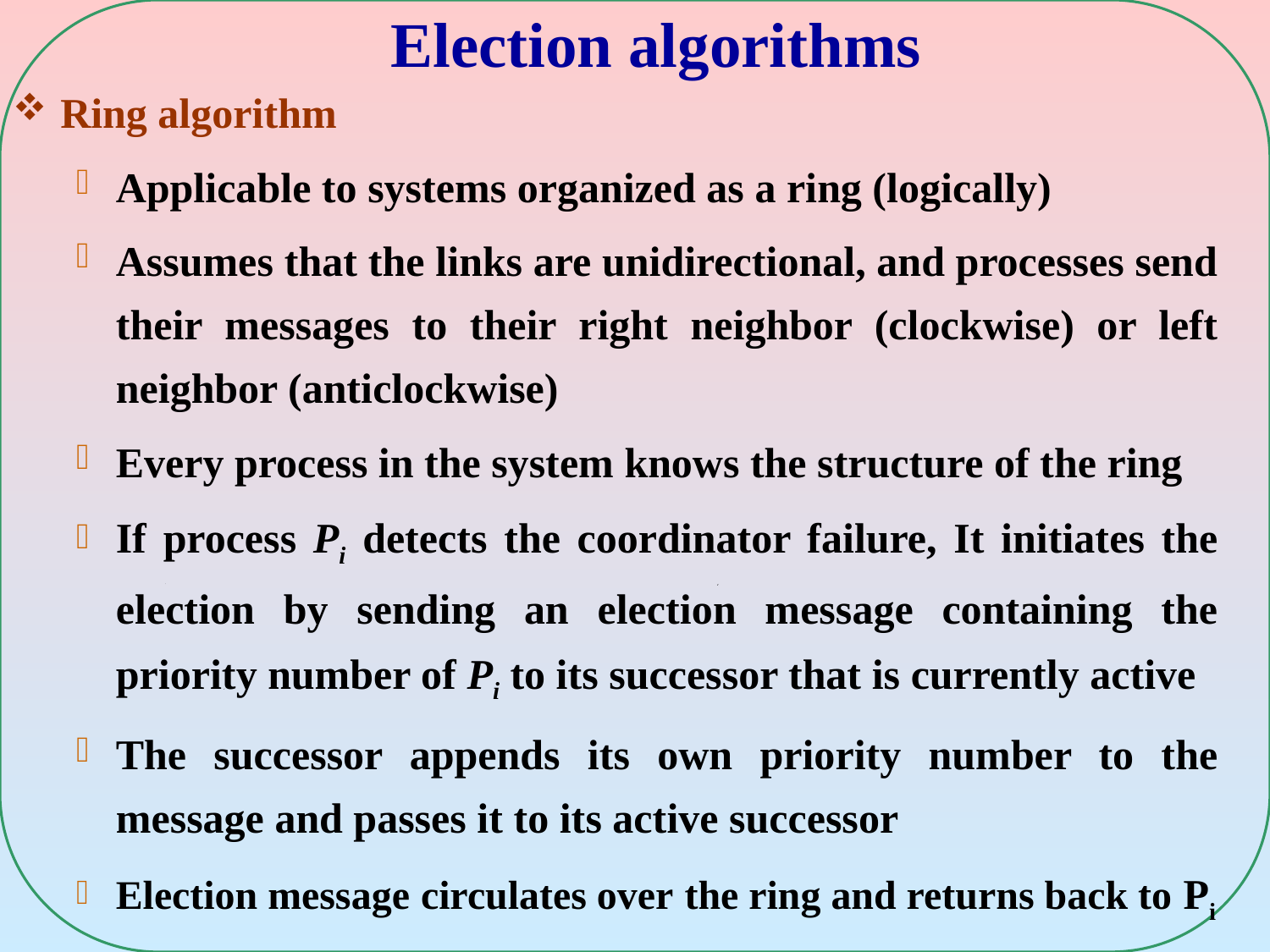

# Election algorithms
Ring algorithm
Applicable to systems organized as a ring (logically)
Assumes that the links are unidirectional, and processes send their messages to their right neighbor (clockwise) or left neighbor (anticlockwise)
Every process in the system knows the structure of the ring
If process Pi detects the coordinator failure, It initiates the election by sending an election message containing the priority number of Pi to its successor that is currently active
The successor appends its own priority number to the message and passes it to its active successor
Election message circulates over the ring and returns back to Pi